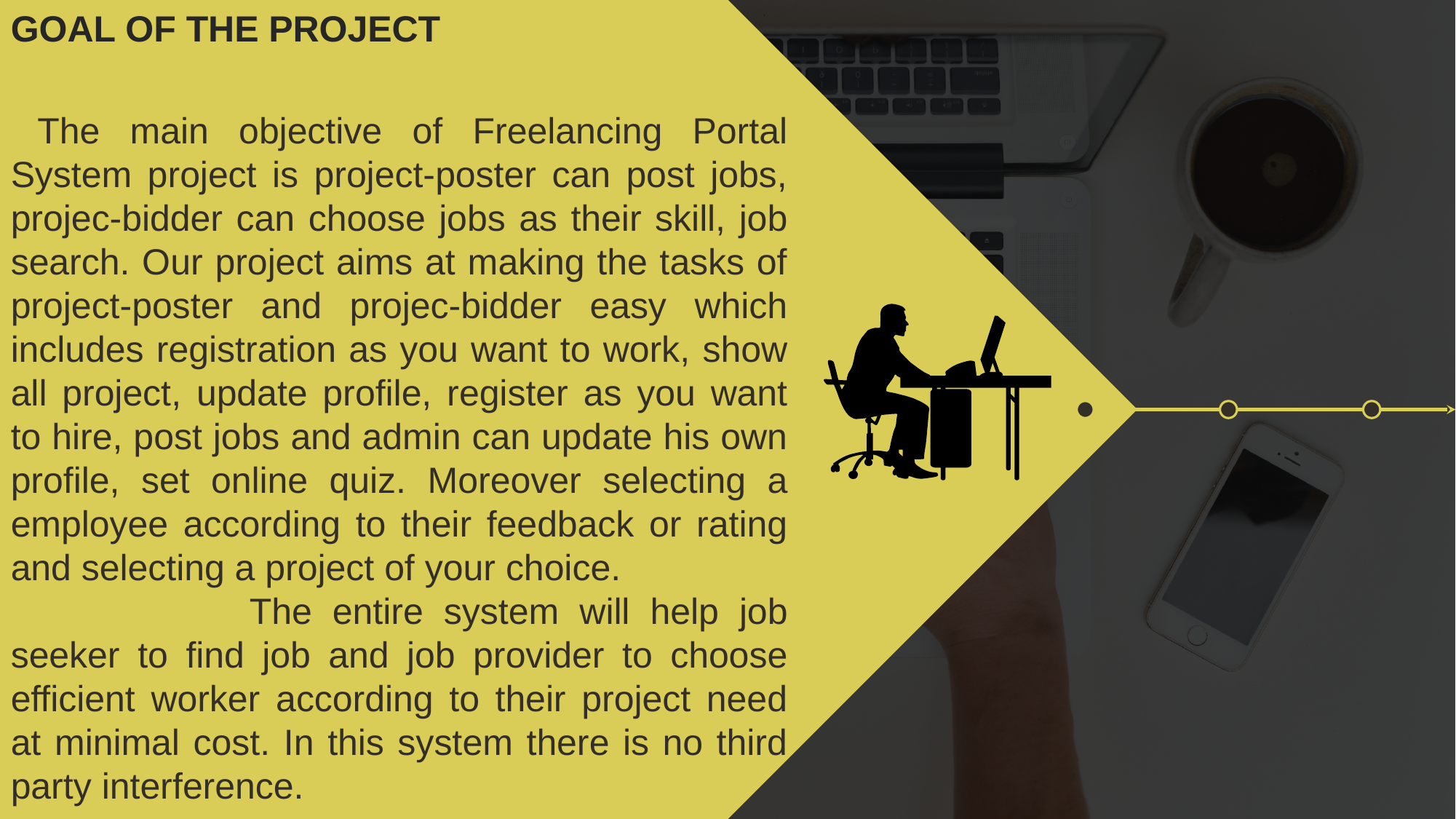

GOAL OF THE PROJECT
 The main objective of Freelancing Portal System project is project-poster can post jobs, projec-bidder can choose jobs as their skill, job search. Our project aims at making the tasks of project-poster and projec-bidder easy which includes registration as you want to work, show all project, update profile, register as you want to hire, post jobs and admin can update his own profile, set online quiz. Moreover selecting a employee according to their feedback or rating and selecting a project of your choice.
		 The entire system will help job seeker to find job and job provider to choose efficient worker according to their project need at minimal cost. In this system there is no third party interference.
#